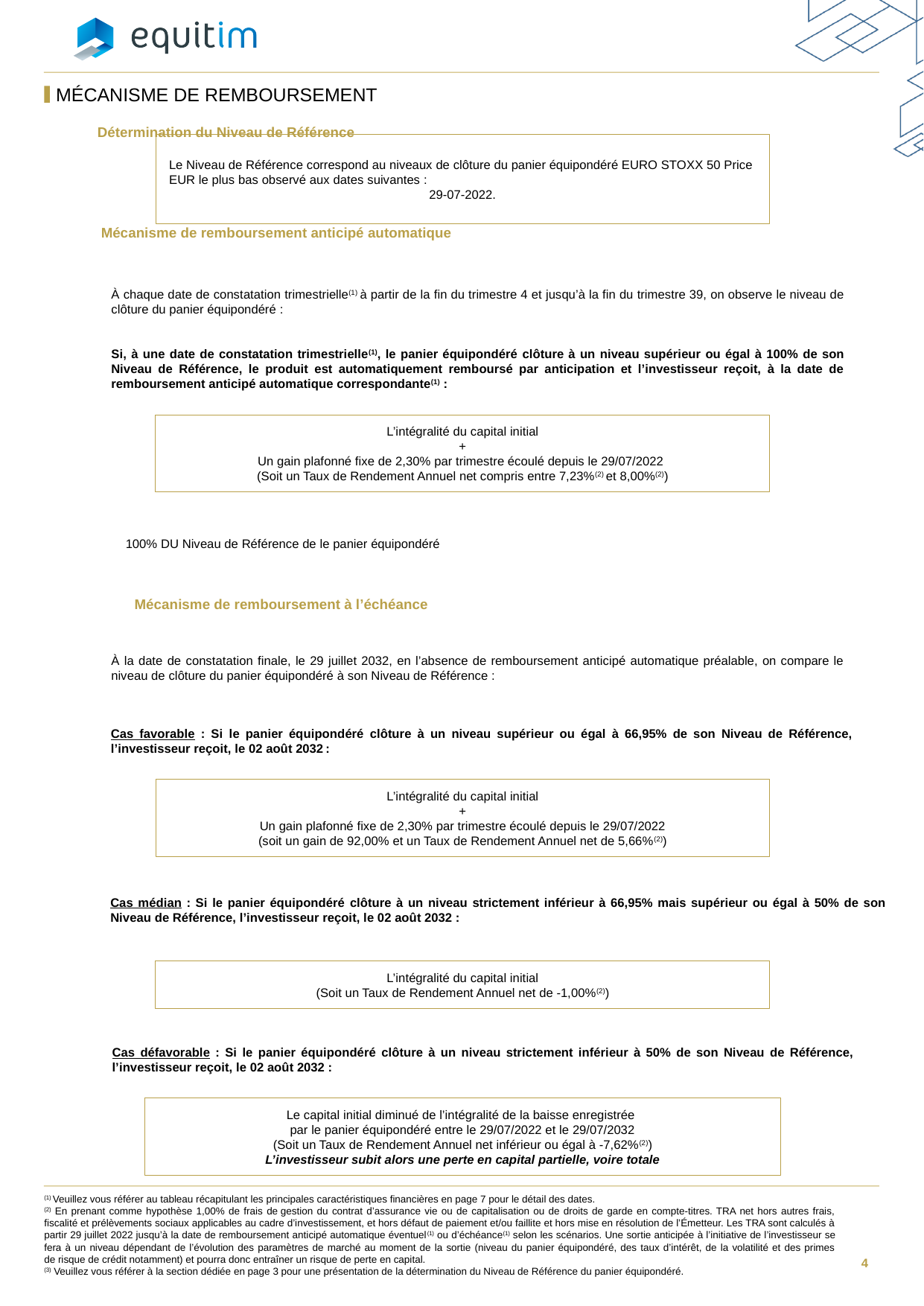

MÉCANISME DE REMBOURSEMENT

Détermination du Niveau de Référence
Le Niveau de Référence correspond au niveaux de clôture du panier équipondéré EURO STOXX 50 Price EUR le plus bas observé aux dates suivantes :
29-07-2022.
Mécanisme de remboursement anticipé automatique
À chaque date de constatation trimestrielle(1) à partir de la fin du trimestre 4 et jusqu’à la fin du trimestre 39, on observe le niveau de clôture du panier équipondéré :

Si, à une date de constatation trimestrielle(1), le panier équipondéré clôture à un niveau supérieur ou égal à 100% de son Niveau de Référence, le produit est automatiquement remboursé par anticipation et l’investisseur reçoit, à la date de remboursement anticipé automatique correspondante(1) :
L’intégralité du capital initial
+
Un gain plafonné fixe de 2,30% par trimestre écoulé depuis le 29/07/2022
(Soit un Taux de Rendement Annuel net compris entre 7,23%(2) et 8,00%(2))
 100% DU Niveau de Référence de le panier équipondéré
Mécanisme de remboursement à l’échéance
À la date de constatation finale, le 29 juillet 2032, en l’absence de remboursement anticipé automatique préalable, on compare le niveau de clôture du panier équipondéré à son Niveau de Référence :
Cas favorable : Si le panier équipondéré clôture à un niveau supérieur ou égal à 66,95% de son Niveau de Référence, l’investisseur reçoit, le 02 août 2032 :
L’intégralité du capital initial
+
Un gain plafonné fixe de 2,30% par trimestre écoulé depuis le 29/07/2022
(soit un gain de 92,00% et un Taux de Rendement Annuel net de 5,66%(2))
Cas médian : Si le panier équipondéré clôture à un niveau strictement inférieur à 66,95% mais supérieur ou égal à 50% de son Niveau de Référence, l’investisseur reçoit, le 02 août 2032 :
L’intégralité du capital initial
(Soit un Taux de Rendement Annuel net de -1,00%(2))
Cas défavorable : Si le panier équipondéré clôture à un niveau strictement inférieur à 50% de son Niveau de Référence, l’investisseur reçoit, le 02 août 2032 :
Le capital initial diminué de l’intégralité de la baisse enregistrée
par le panier équipondéré entre le 29/07/2022 et le 29/07/2032
(Soit un Taux de Rendement Annuel net inférieur ou égal à -7,62%(2))
L’investisseur subit alors une perte en capital partielle, voire totale
(1) Veuillez vous référer au tableau récapitulant les principales caractéristiques financières en page 7 pour le détail des dates.
(2) En prenant comme hypothèse 1,00% de frais de gestion du contrat d’assurance vie ou de capitalisation ou de droits de garde en compte-titres. TRA net hors autres frais, fiscalité et prélèvements sociaux applicables au cadre d’investissement, et hors défaut de paiement et/ou faillite et hors mise en résolution de l’Émetteur. Les TRA sont calculés à partir 29 juillet 2022 jusqu’à la date de remboursement anticipé automatique éventuel(1) ou d’échéance(1) selon les scénarios. Une sortie anticipée à l’initiative de l’investisseur se fera à un niveau dépendant de l’évolution des paramètres de marché au moment de la sortie (niveau du panier équipondéré, des taux d’intérêt, de la volatilité et des primes de risque de crédit notamment) et pourra donc entraîner un risque de perte en capital.
(3) Veuillez vous référer à la section dédiée en page 3 pour une présentation de la détermination du Niveau de Référence du panier équipondéré.
4